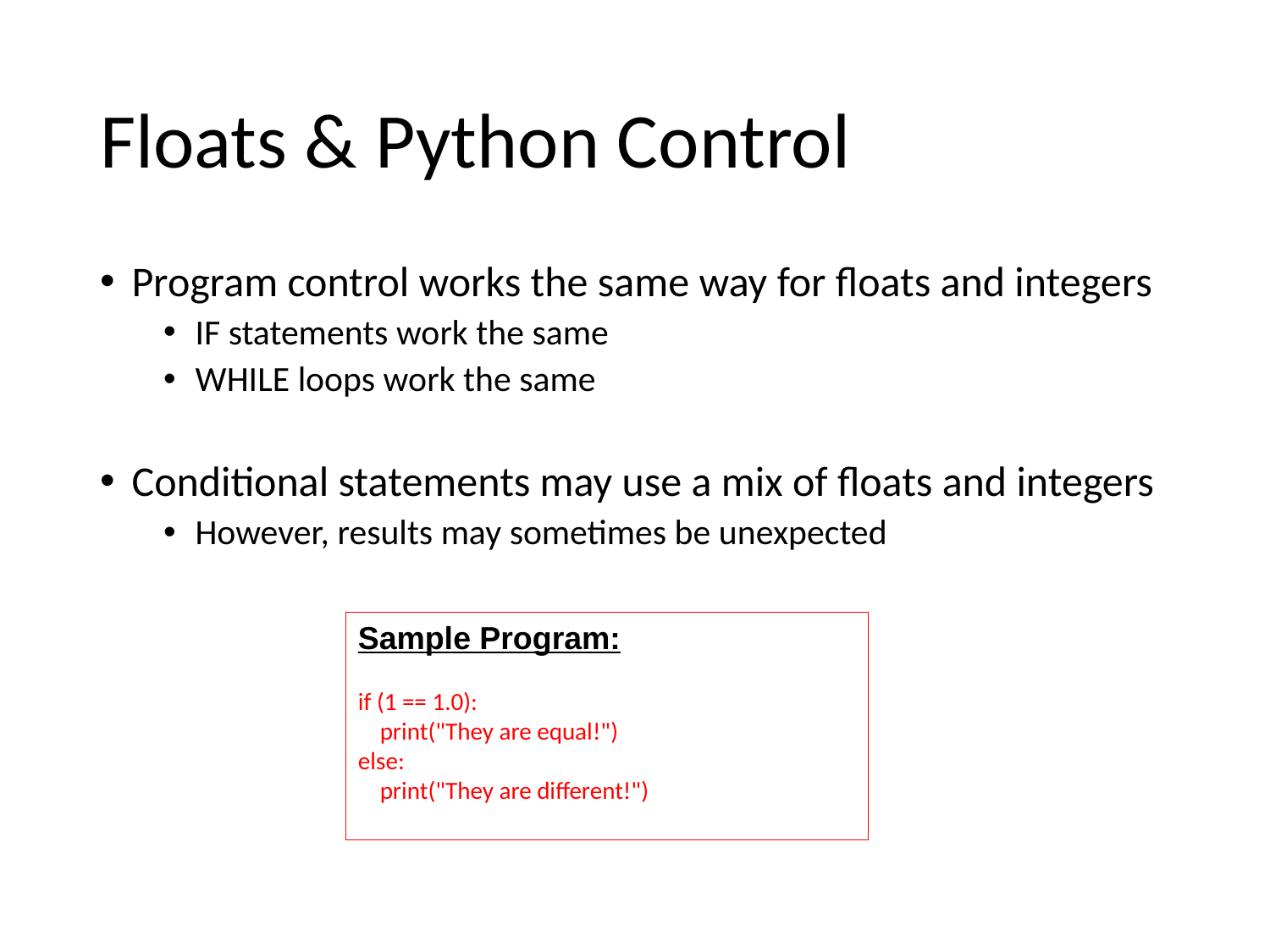

# Floats & Python Control
Program control works the same way for floats and integers
IF statements work the same
WHILE loops work the same

Conditional statements may use a mix of floats and integers
However, results may sometimes be unexpected
Sample Program:

if (1 == 1.0):
    print("They are equal!")
else:
    print("They are different!")